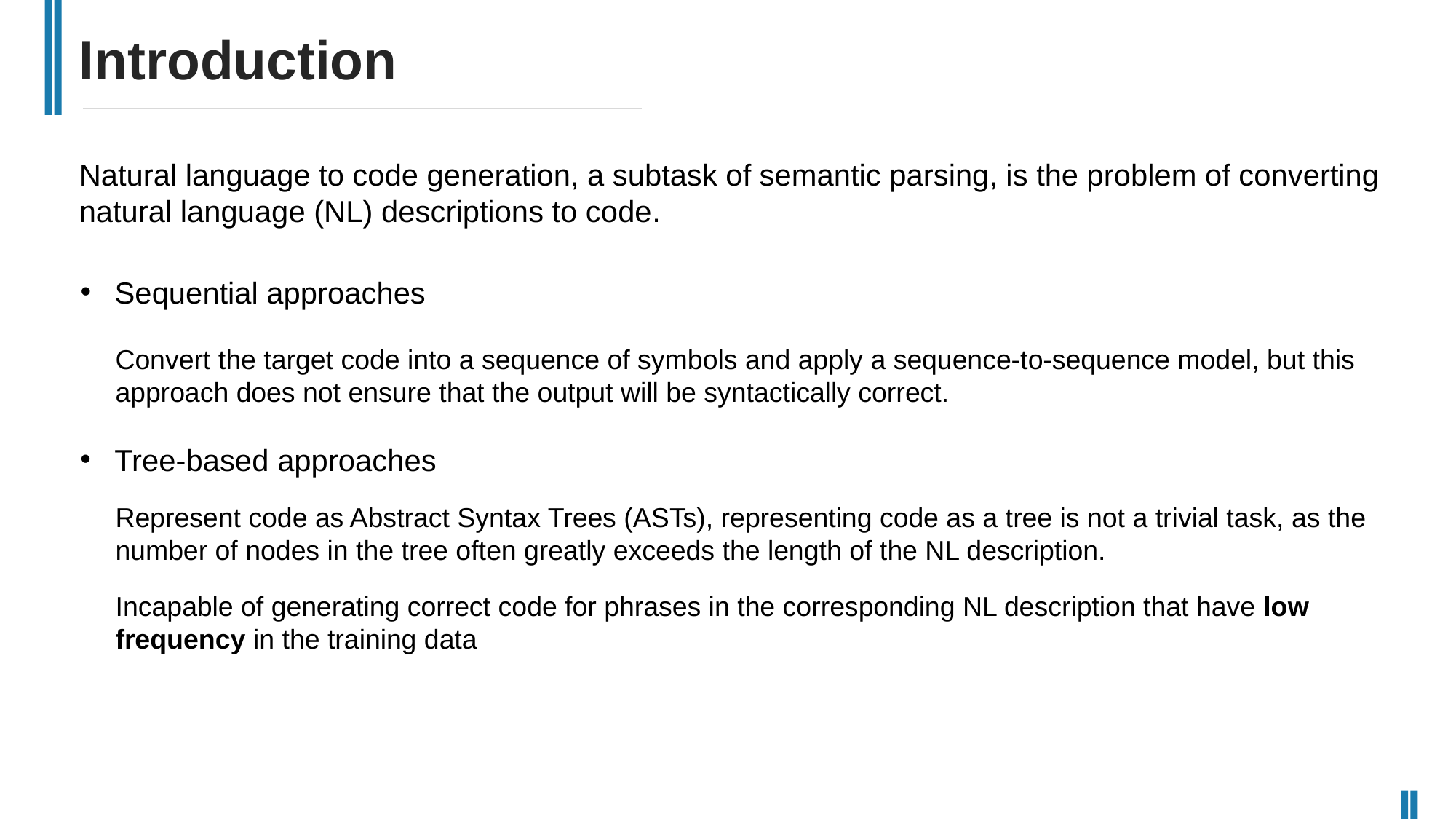

Introduction
Natural language to code generation, a subtask of semantic parsing, is the problem of converting natural language (NL) descriptions to code.
Sequential approaches
Convert the target code into a sequence of symbols and apply a sequence-to-sequence model, but this approach does not ensure that the output will be syntactically correct.
Tree-based approaches
Represent code as Abstract Syntax Trees (ASTs), representing code as a tree is not a trivial task, as the number of nodes in the tree often greatly exceeds the length of the NL description.
Incapable of generating correct code for phrases in the corresponding NL description that have low frequency in the training data